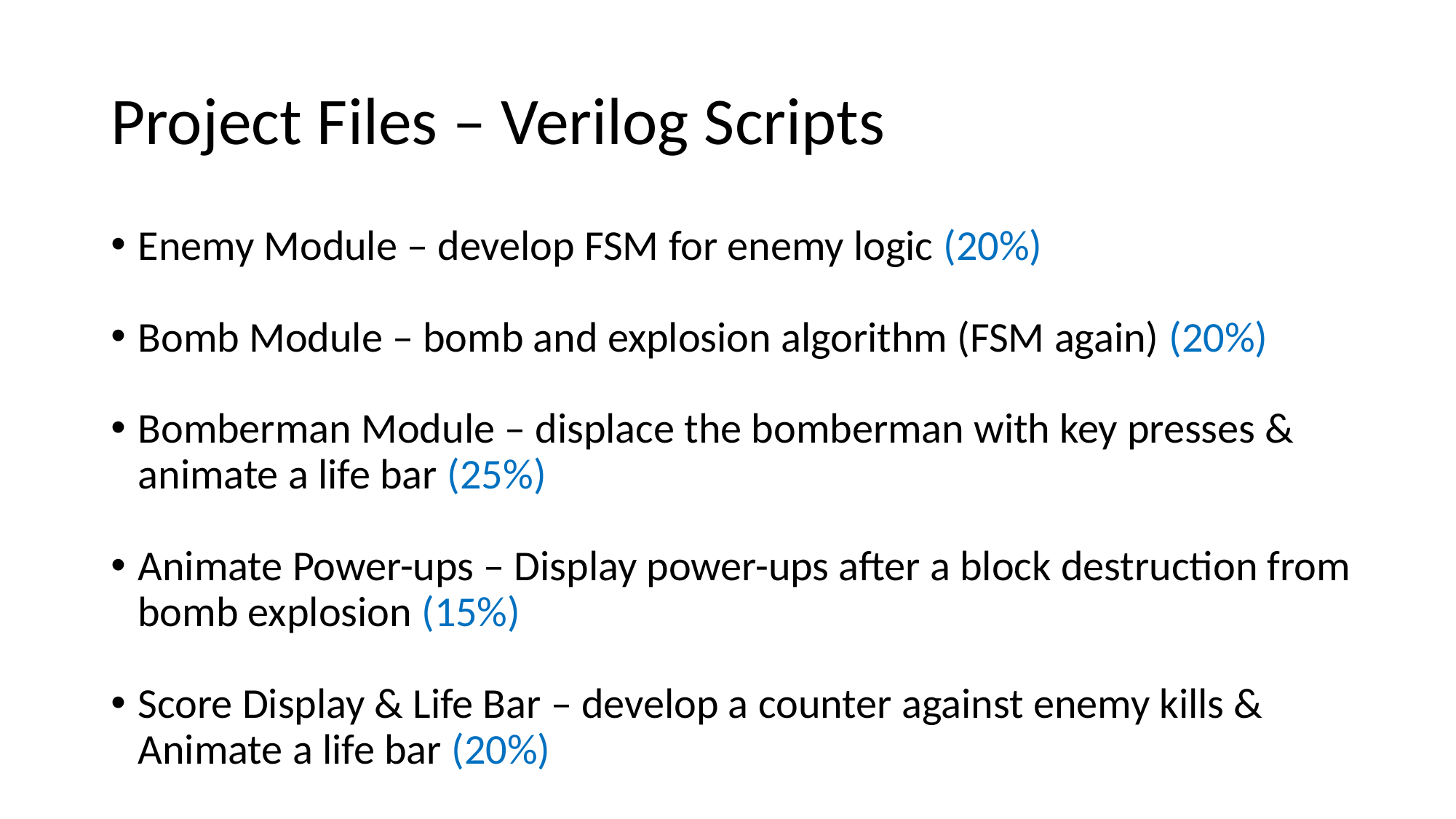

Project Files – Verilog Scripts
Enemy Module – develop FSM for enemy logic (20%)

Bomb Module – bomb and explosion algorithm (FSM again) (20%)

Bomberman Module – displace the bomberman with key presses & animate a life bar (25%)

Animate Power-ups – Display power-ups after a block destruction from bomb explosion (15%)

Score Display & Life Bar – develop a counter against enemy kills & Animate a life bar (20%)